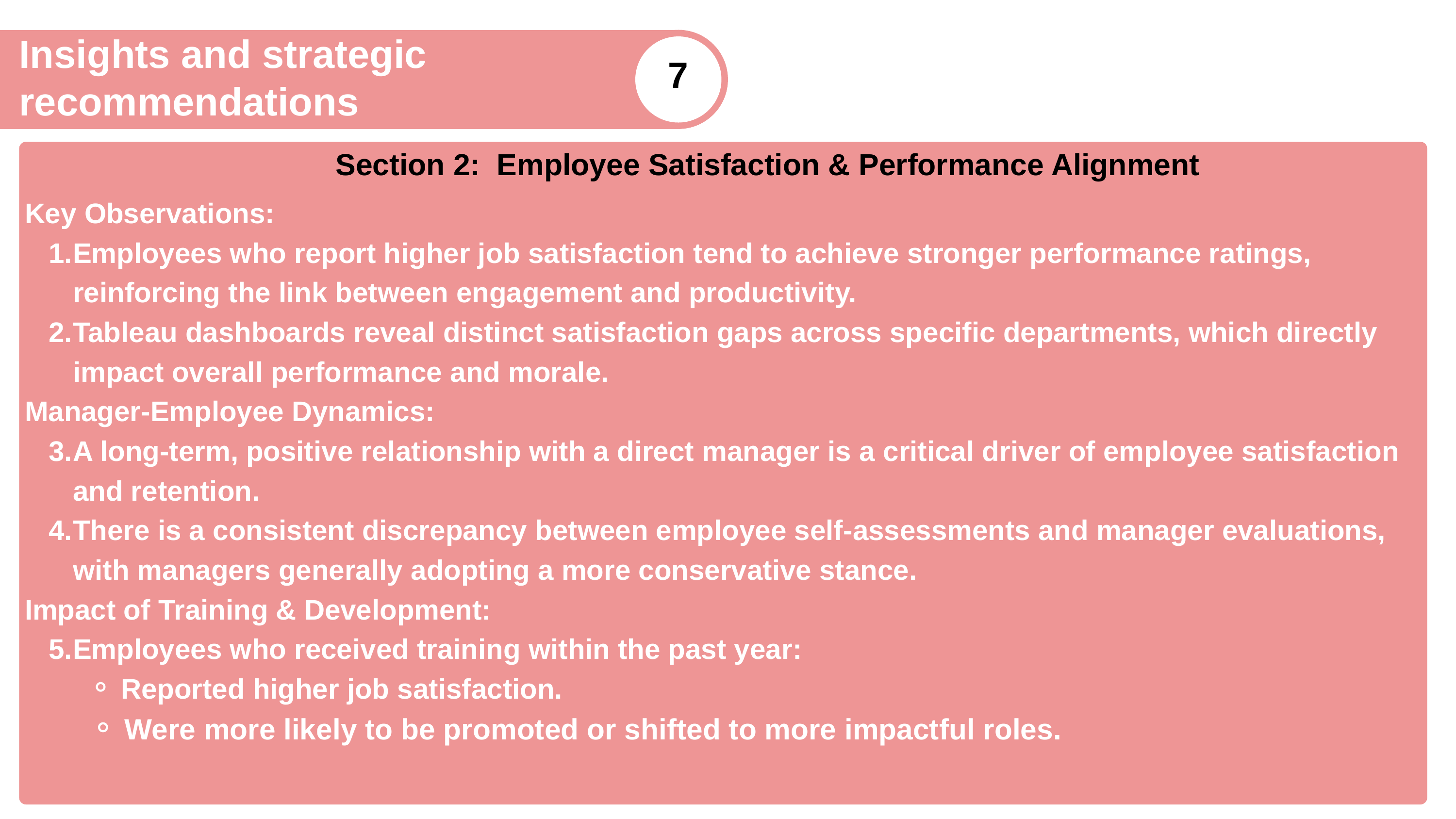

Insights and strategic recommendations

7

Section 2:  Employee Satisfaction & Performance Alignment
Key Observations:
Employees who report higher job satisfaction tend to achieve stronger performance ratings, reinforcing the link between engagement and productivity.
Tableau dashboards reveal distinct satisfaction gaps across specific departments, which directly impact overall performance and morale.
Manager-Employee Dynamics:
A long-term, positive relationship with a direct manager is a critical driver of employee satisfaction and retention.
There is a consistent discrepancy between employee self-assessments and manager evaluations, with managers generally adopting a more conservative stance.
Impact of Training & Development:
Employees who received training within the past year:
Reported higher job satisfaction.
Were more likely to be promoted or shifted to more impactful roles.